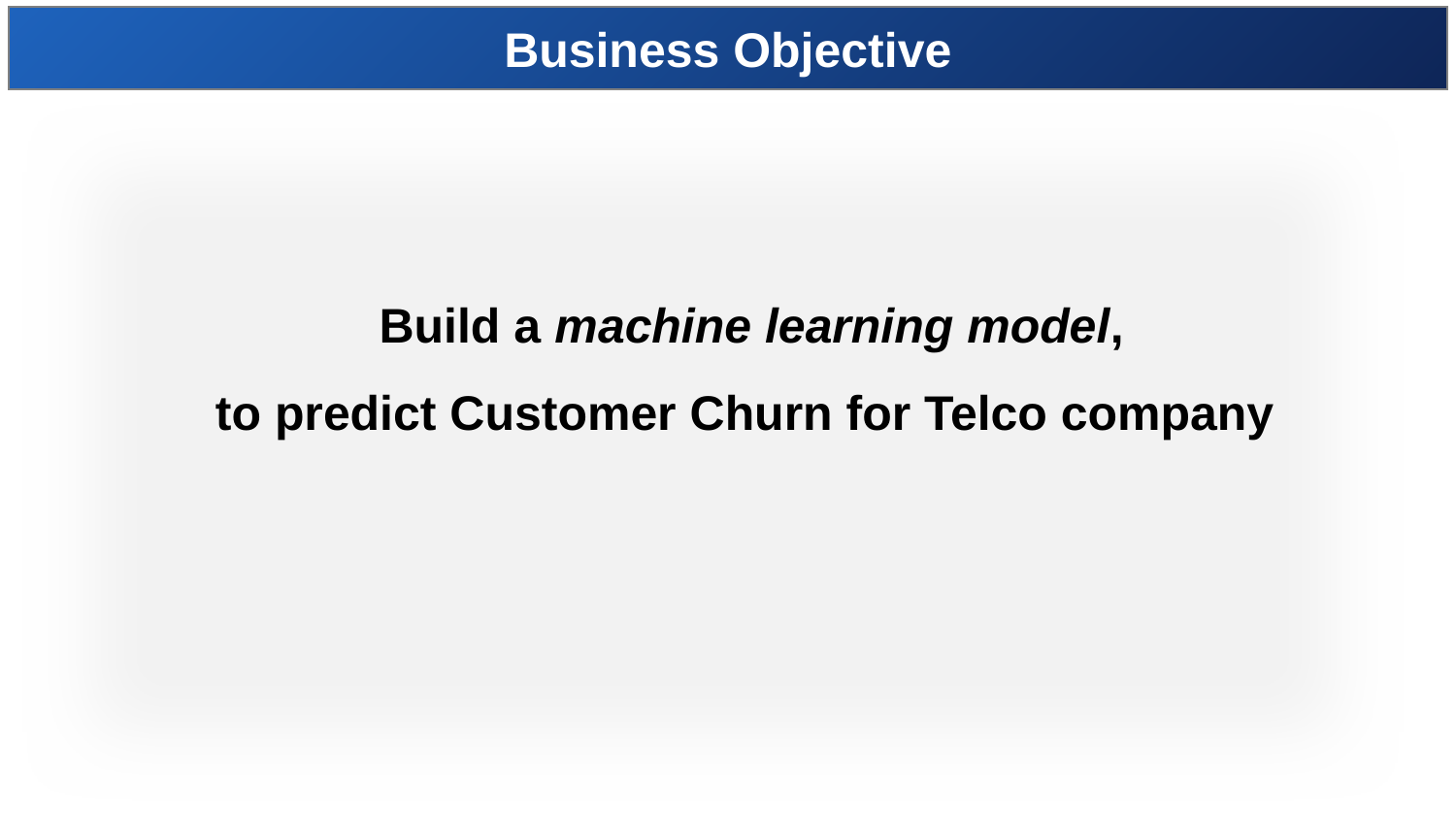

Business Objective

Build a machine learning model,
to predict Customer Churn for Telco company